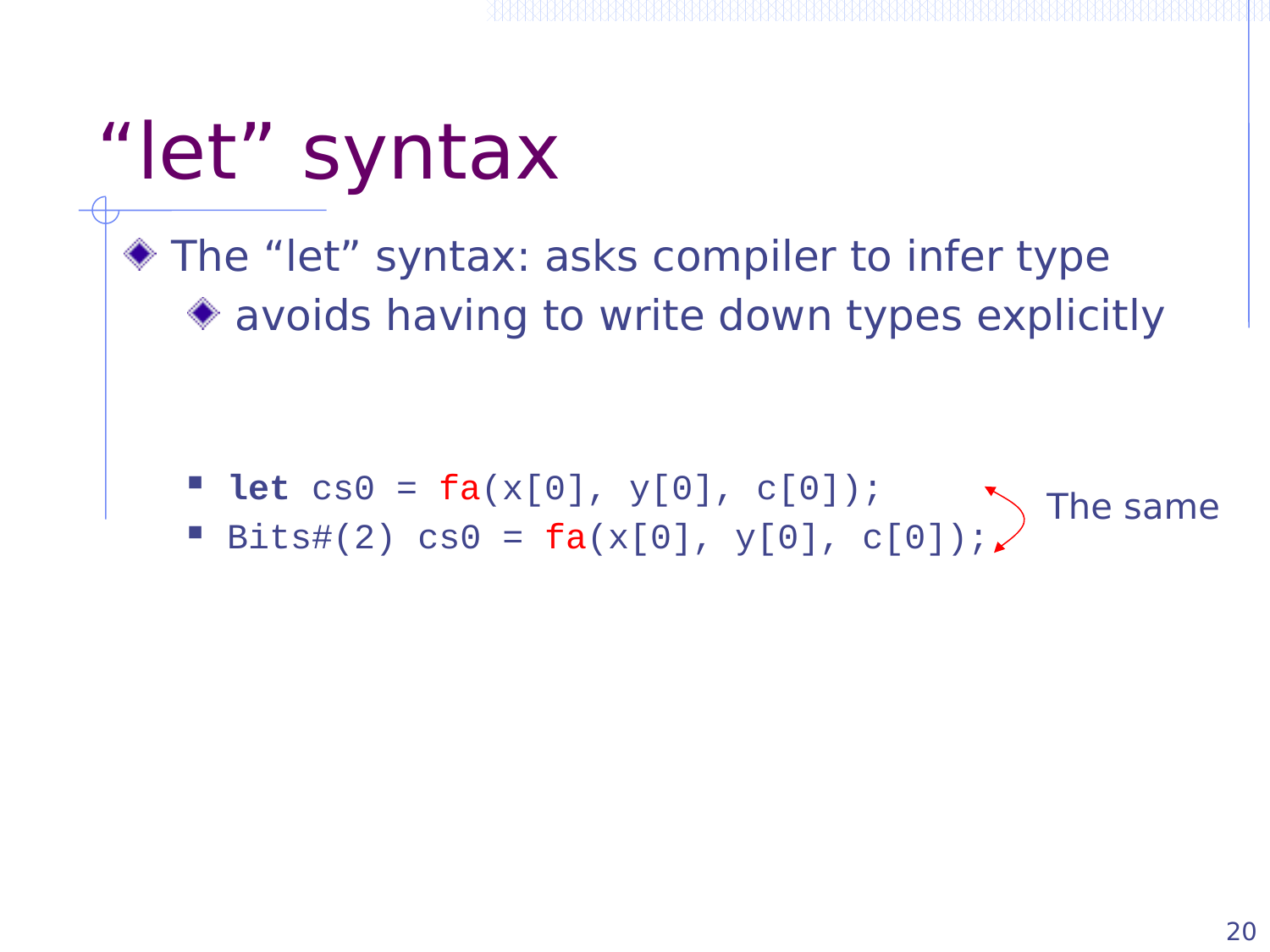

# “let” syntax
The “let” syntax: asks compiler to infer type
avoids having to write down types explicitly

let cs0 = fa(x[0], y[0], c[0]);
Bits#(2) cs0 = fa(x[0], y[0], c[0]);
The same

20